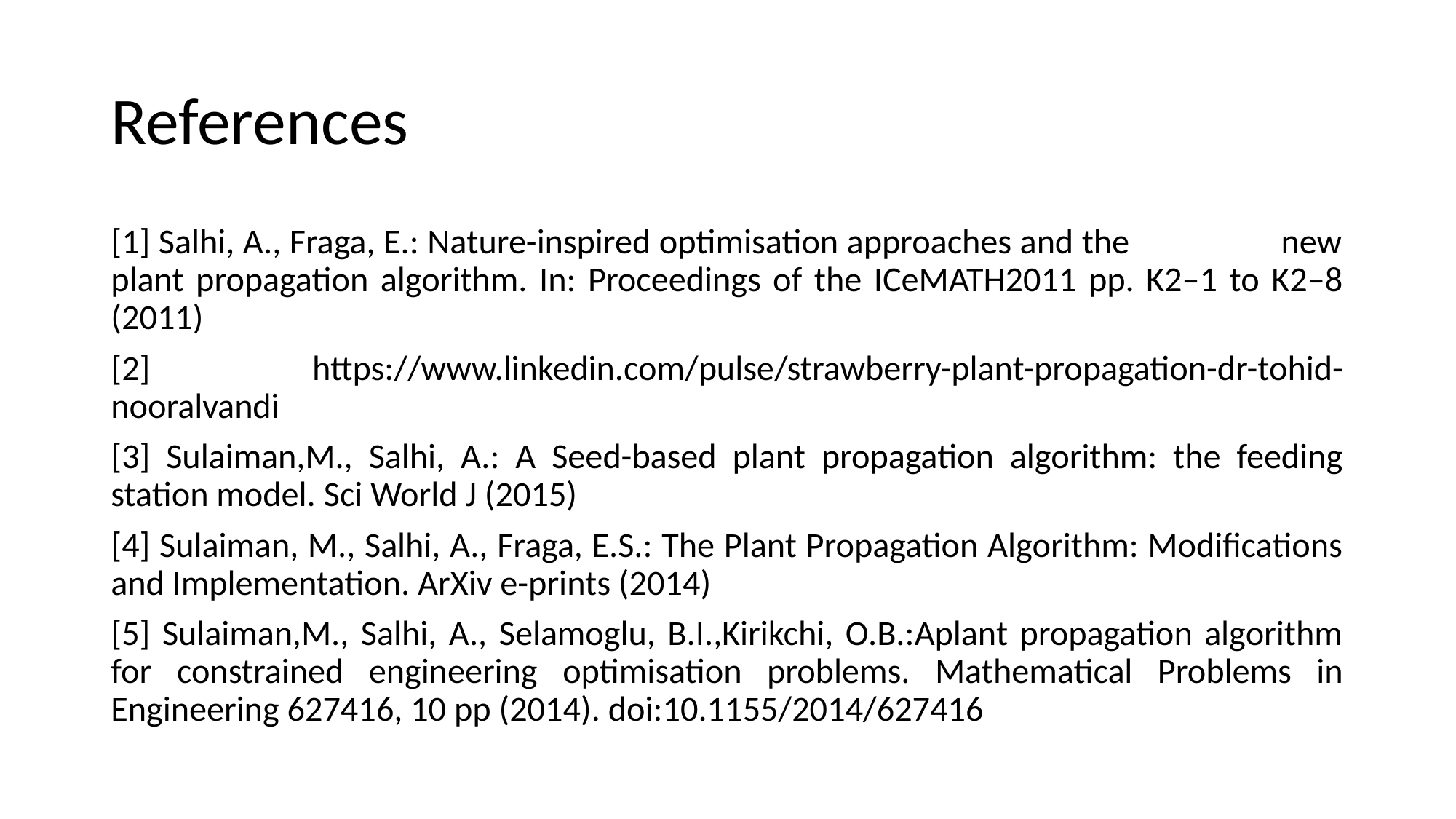

# References
[1] Salhi, A., Fraga, E.: Nature-inspired optimisation approaches and the                  new plant propagation algorithm. In: Proceedings of the ICeMATH2011 pp. K2–1 to K2–8 (2011)
[2] https://www.linkedin.com/pulse/strawberry-plant-propagation-dr-tohid-nooralvandi
[3] Sulaiman,M., Salhi, A.: A Seed-based plant propagation algorithm: the feeding station model. Sci World J (2015)
[4] Sulaiman, M., Salhi, A., Fraga, E.S.: The Plant Propagation Algorithm: Modifications and Implementation. ArXiv e-prints (2014)
[5] Sulaiman,M., Salhi, A., Selamoglu, B.I.,Kirikchi, O.B.:Aplant propagation algorithm for constrained engineering optimisation problems. Mathematical Problems in Engineering 627416, 10 pp (2014). doi:10.1155/2014/627416